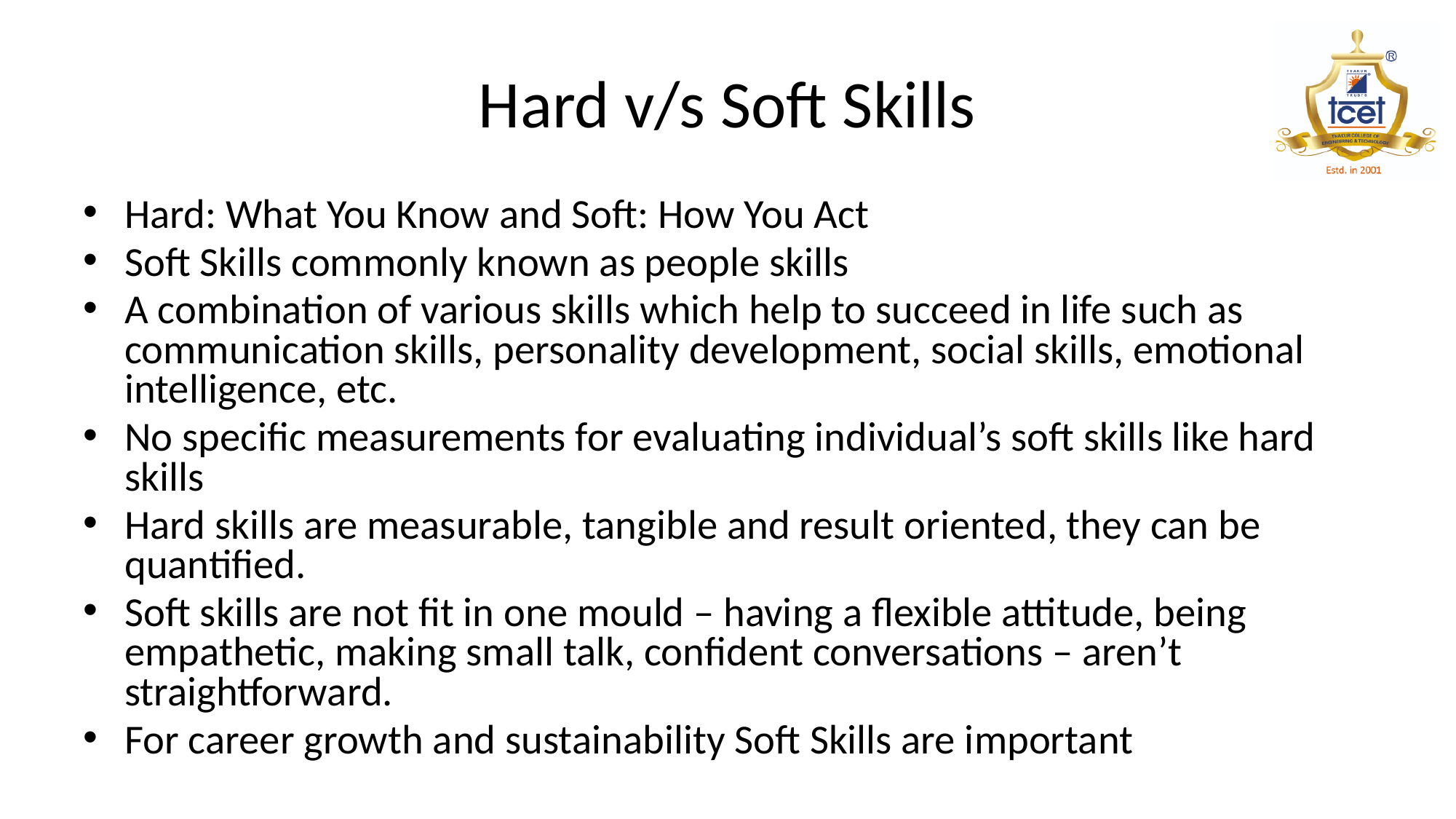

# Hard v/s Soft Skills
Hard: What You Know and Soft: How You Act
Soft Skills commonly known as people skills
A combination of various skills which help to succeed in life such as communication skills, personality development, social skills, emotional intelligence, etc.
No specific measurements for evaluating individual’s soft skills like hard skills
Hard skills are measurable, tangible and result oriented, they can be quantified.
Soft skills are not fit in one mould – having a flexible attitude, being empathetic, making small talk, confident conversations – aren’t straightforward.
For career growth and sustainability Soft Skills are important